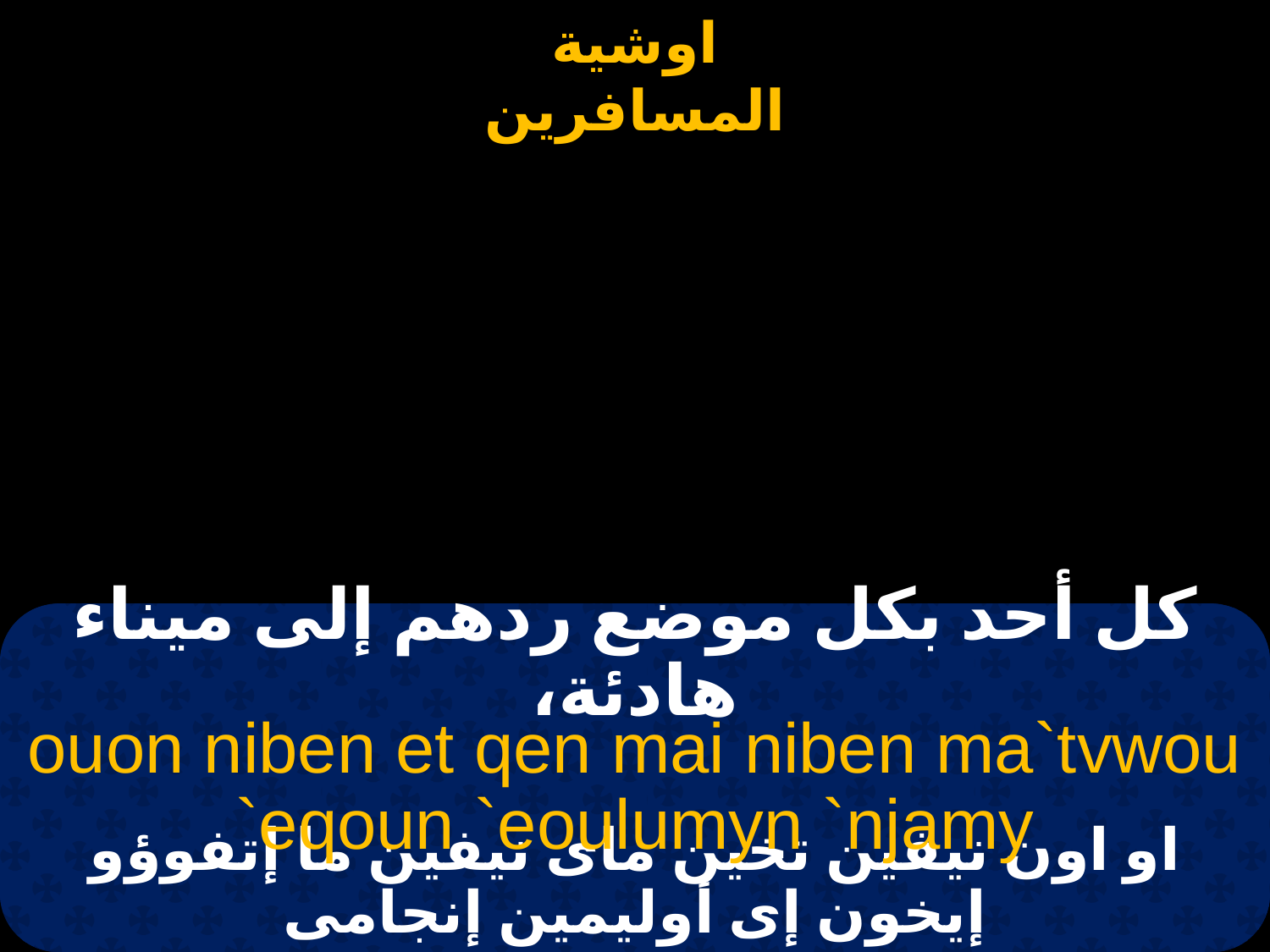

# كل أحد بكل موضع ردهم إلى ميناء هادئة،
ouon niben et qen mai niben ma`tvwou `eqoun `eoulumyn `njamy
او اون نيفين تخين ماى نيفين ما إتفوؤو إيخون إى أوليمين إنجامى